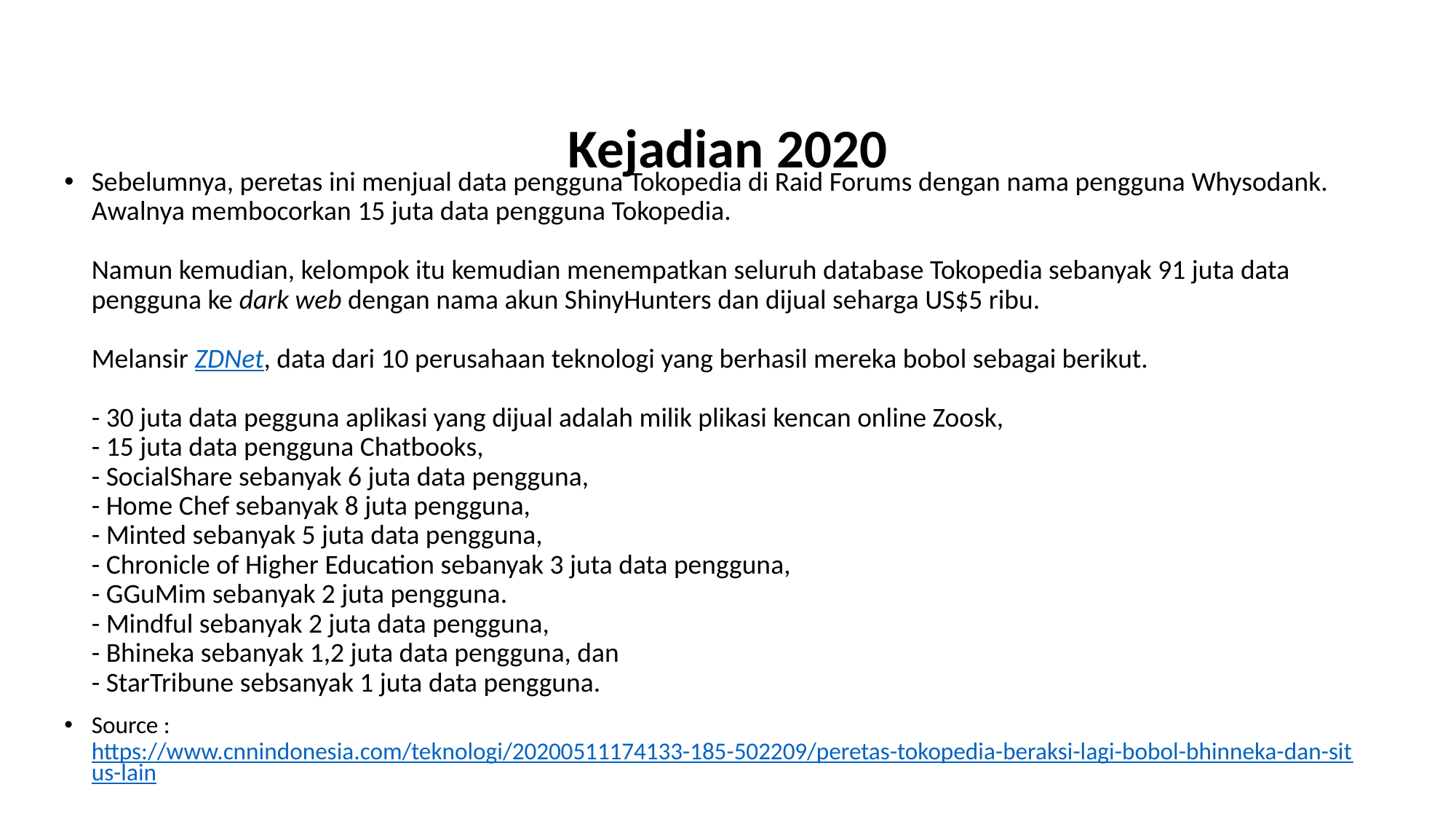

Kejadian 2020
Sebelumnya, peretas ini menjual data pengguna Tokopedia di Raid Forums dengan nama pengguna Whysodank. Awalnya membocorkan 15 juta data pengguna Tokopedia.
Namun kemudian, kelompok itu kemudian menempatkan seluruh database Tokopedia sebanyak 91 juta data pengguna ke dark web dengan nama akun ShinyHunters dan dijual seharga US$5 ribu.
Melansir ZDNet, data dari 10 perusahaan teknologi yang berhasil mereka bobol sebagai berikut.
- 30 juta data pegguna aplikasi yang dijual adalah milik plikasi kencan online Zoosk,
- 15 juta data pengguna Chatbooks,
- SocialShare sebanyak 6 juta data pengguna,
- Home Chef sebanyak 8 juta pengguna,
- Minted sebanyak 5 juta data pengguna,
- Chronicle of Higher Education sebanyak 3 juta data pengguna,
- GGuMim sebanyak 2 juta pengguna.
- Mindful sebanyak 2 juta data pengguna,
- Bhineka sebanyak 1,2 juta data pengguna, dan
- StarTribune sebsanyak 1 juta data pengguna.
Source : https://www.cnnindonesia.com/teknologi/20200511174133-185-502209/peretas-tokopedia-beraksi-lagi-bobol-bhinneka-dan-situs-lain